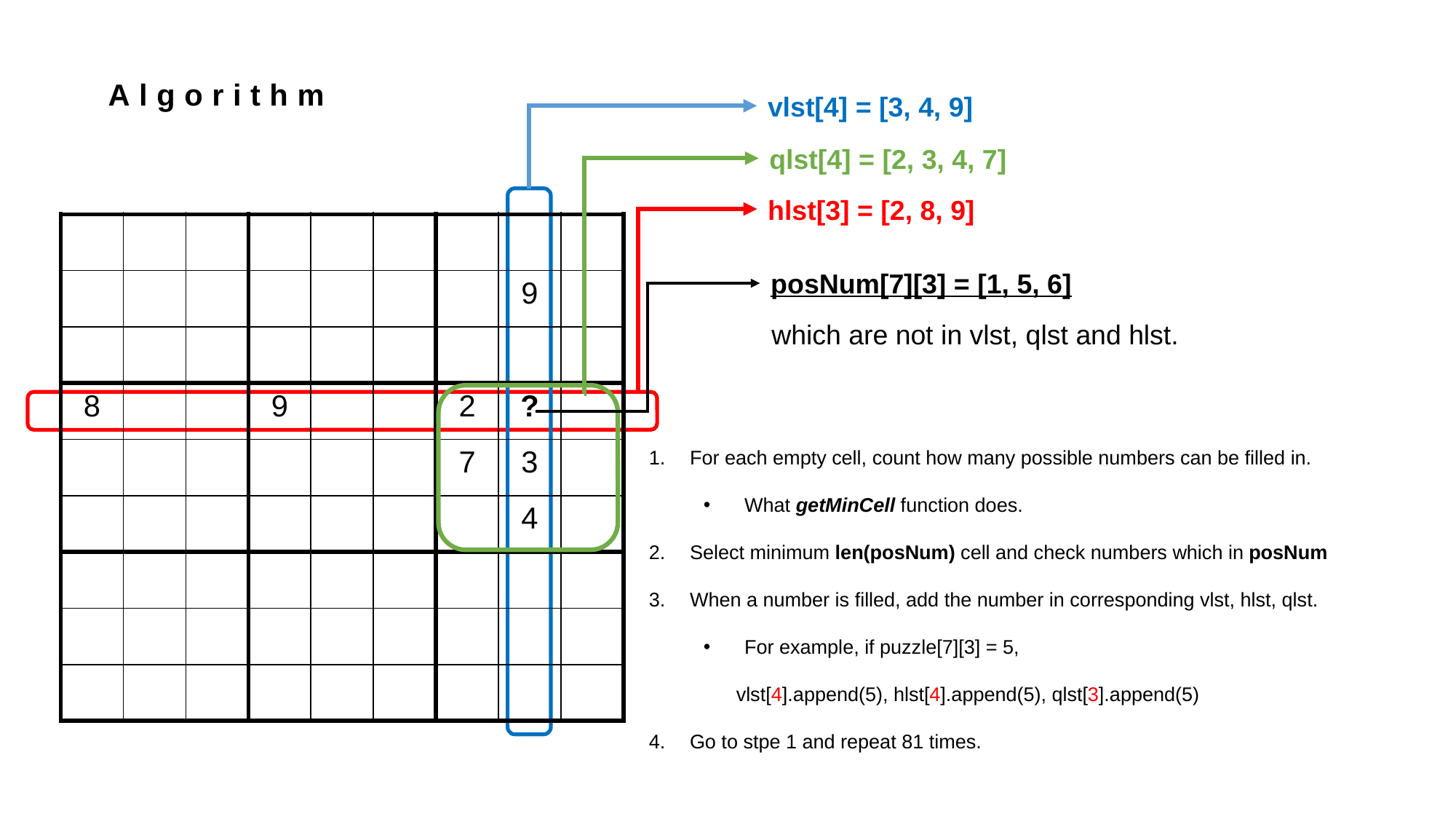

Algorithm
vlst[4] = [3, 4, 9]
qlst[4] = [2, 3, 4, 7]
hlst[3] = [2, 8, 9]

|  |  |  |  |  |  |  |  |  |
| --- | --- | --- | --- | --- | --- | --- | --- | --- |
|  |  |  |  |  |  |  | 9 |  |
|  |  |  |  |  |  |  |  |  |
| 8 |  |  | 9 |  |  | 2 | ? |  |
|  |  |  |  |  |  | 7 | 3 |  |
|  |  |  |  |  |  |  | 4 |  |
|  |  |  |  |  |  |  |  |  |
|  |  |  |  |  |  |  |  |  |
|  |  |  |  |  |  |  |  |  |
posNum[7][3] = [1, 5, 6]
which are not in vlst, qlst and hlst.

For each empty cell, count how many possible numbers can be filled in.
What getMinCell function does.
Select minimum len(posNum) cell and check numbers which in posNum
When a number is filled, add the number in corresponding vlst, hlst, qlst.
For example, if puzzle[7][3] = 5,
      vlst[4].append(5), hlst[4].append(5), qlst[3].append(5)
Go to stpe 1 and repeat 81 times.